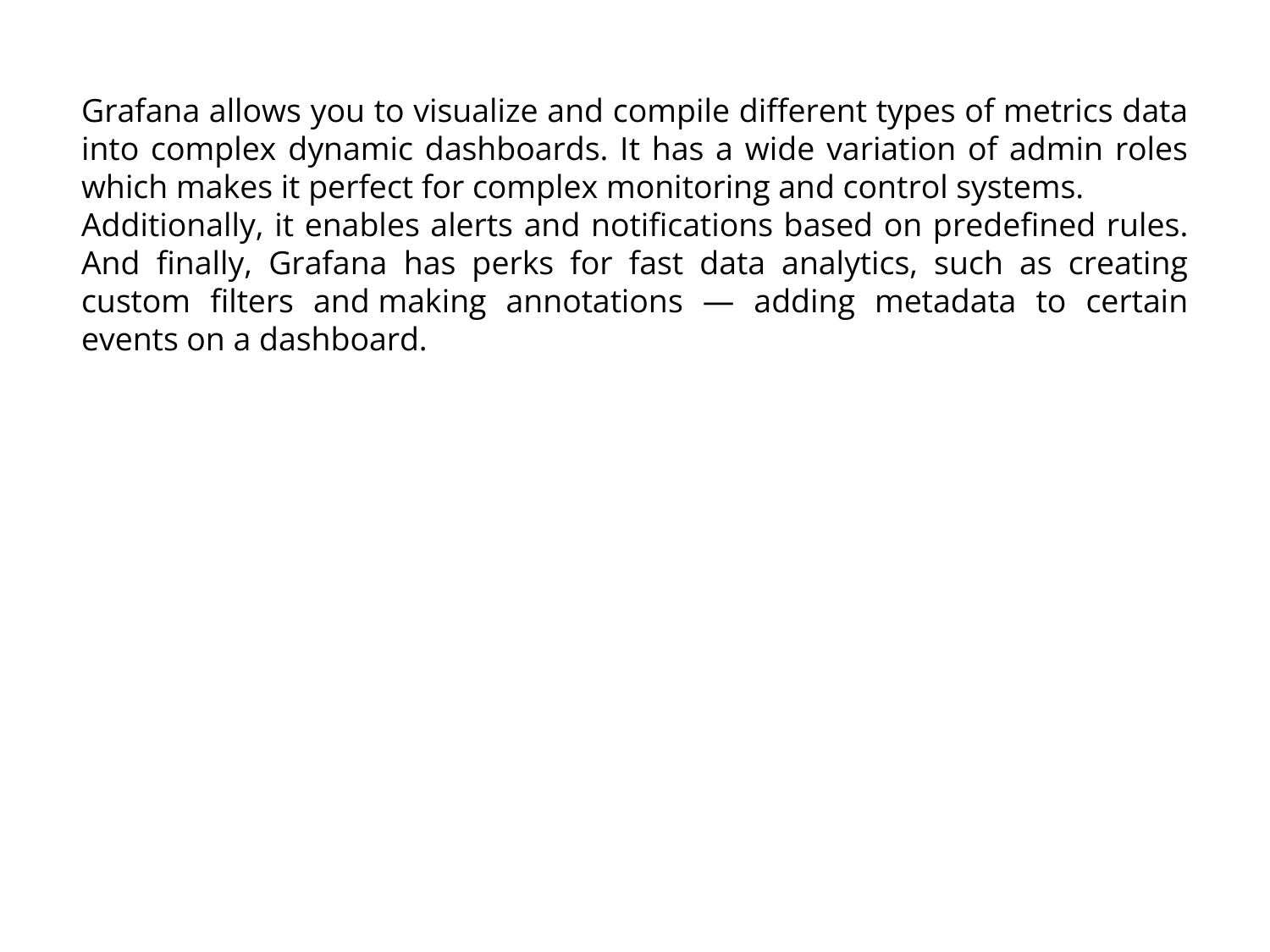

Grafana allows you to visualize and compile different types of metrics data into complex dynamic dashboards. It has a wide variation of admin roles which makes it perfect for complex monitoring and control systems.
Additionally, it enables alerts and notifications based on predefined rules. And finally, Grafana has perks for fast data analytics, such as creating custom filters and making annotations — adding metadata to certain events on a dashboard.